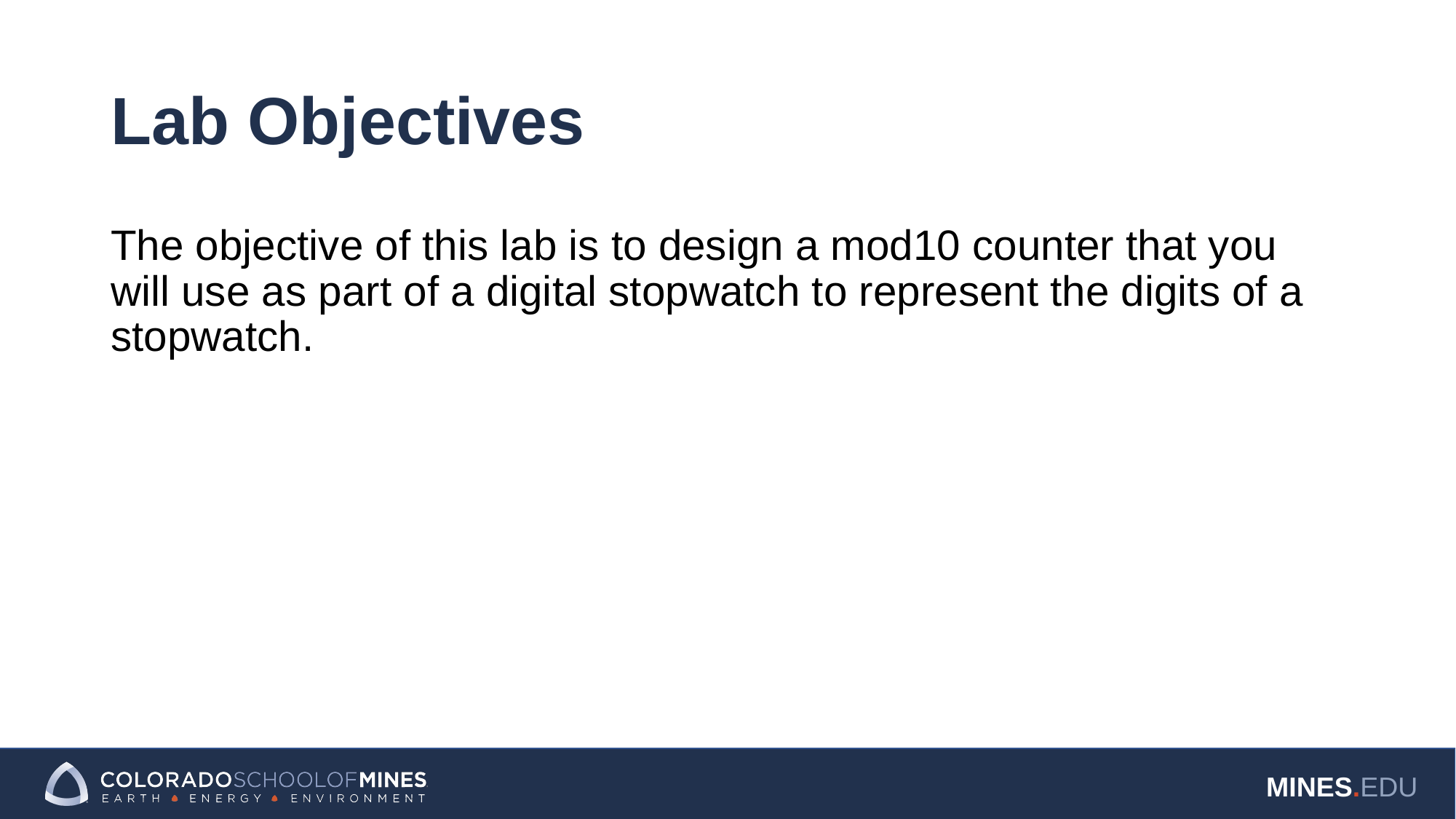

# Lab Objectives
The objective of this lab is to design a mod10 counter that you will use as part of a digital stopwatch to represent the digits of a stopwatch.